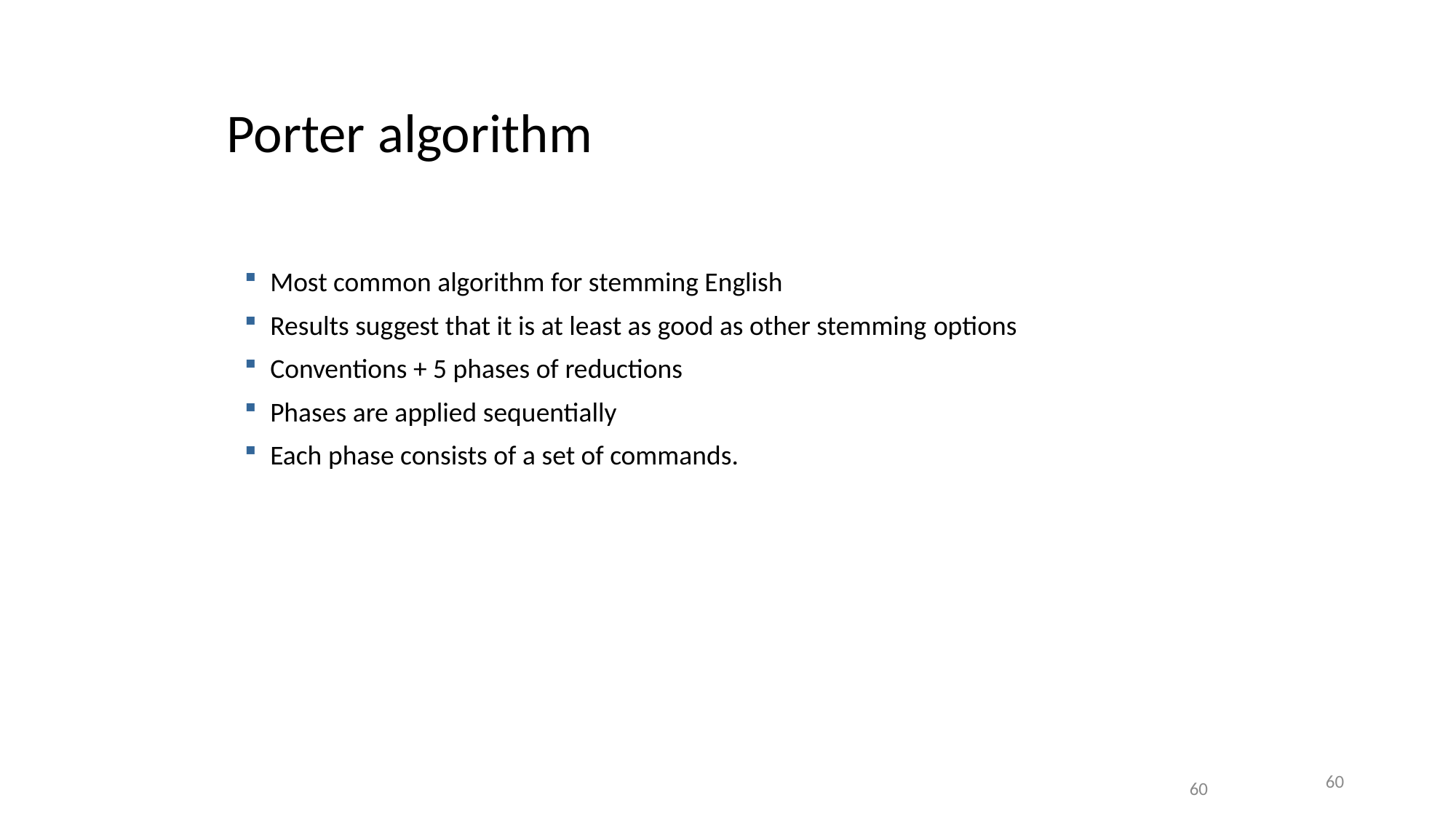

Porter algorithm
Most common algorithm for stemming English
Results suggest that it is at least as good as other stemming options
Conventions + 5 phases of reductions
Phases are applied sequentially
Each phase consists of a set of commands.
60
60